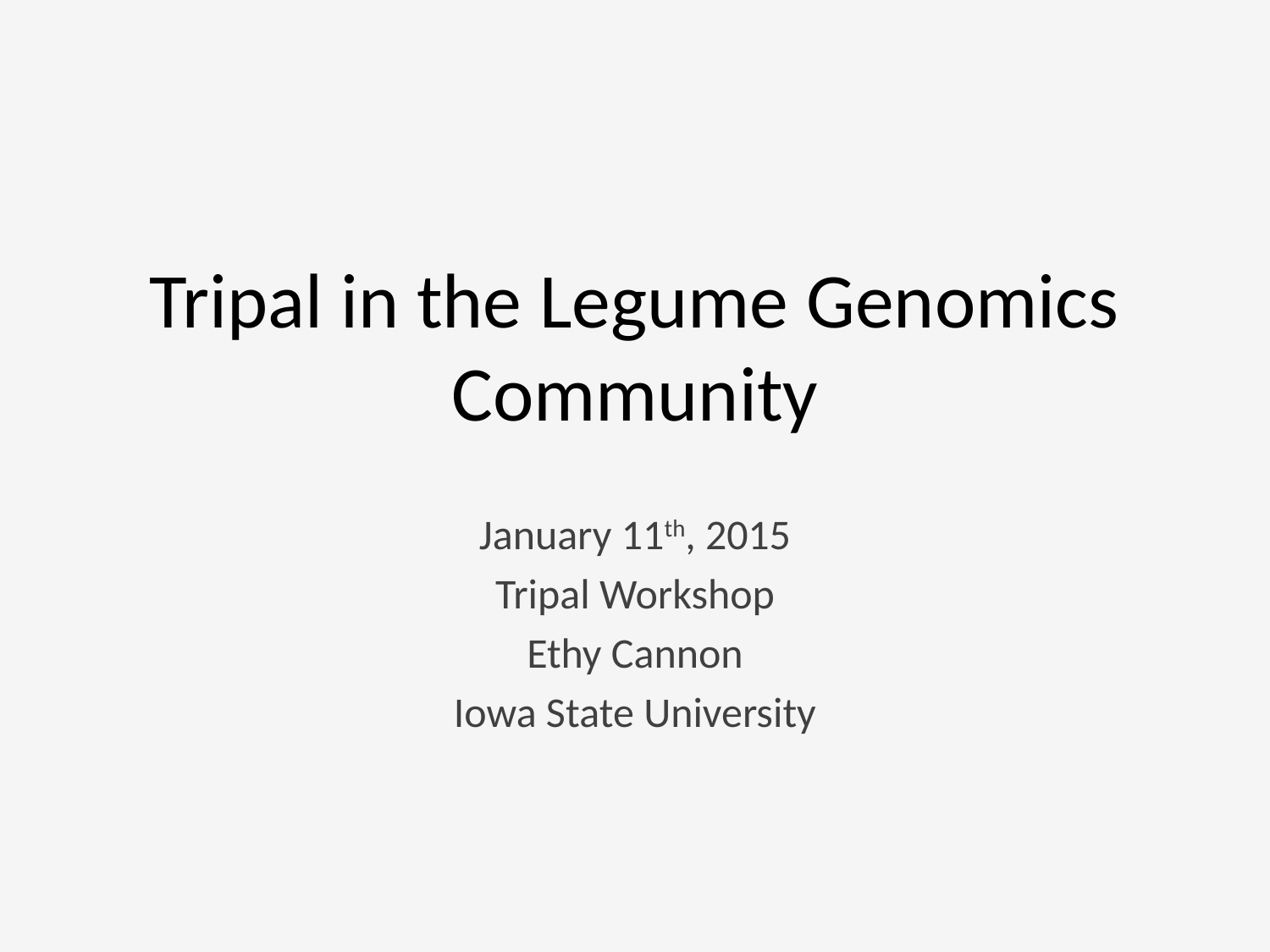

# Tripal in the Legume Genomics Community
January 11th, 2015
Tripal Workshop
Ethy Cannon
Iowa State University